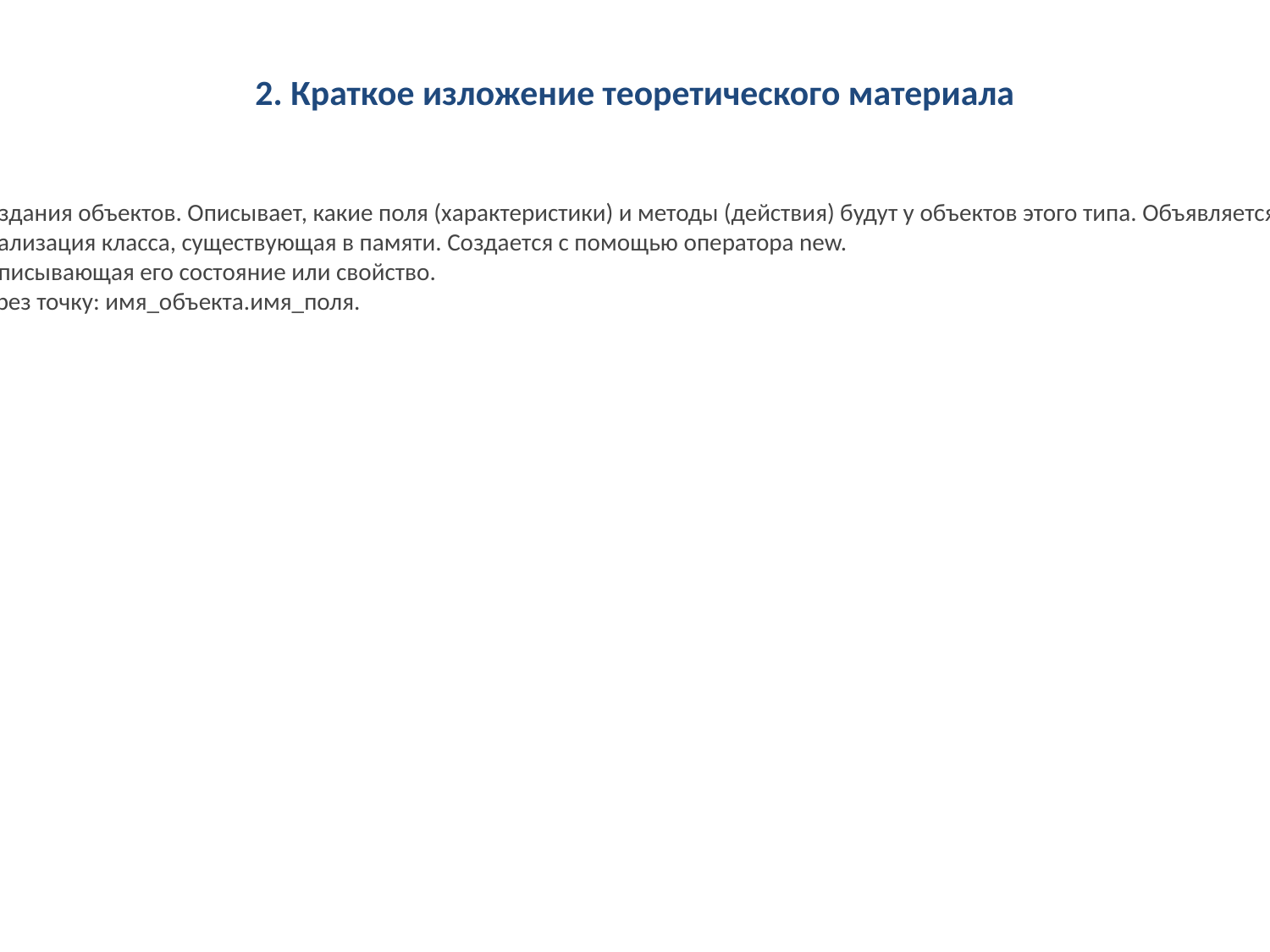

2. Краткое изложение теоретического материала
Класс: Шаблон или "чертеж" для создания объектов. Описывает, какие поля (характеристики) и методы (действия) будут у объектов этого типа. Объявляется с помощью ключевого слова class.
Объект (экземпляр): Конкретная реализация класса, существующая в памяти. Создается с помощью оператора new.
Поле: Переменная внутри класса, описывающая его состояние или свойство.
Доступ к полям: Осуществляется через точку: имя_объекта.имя_поля.